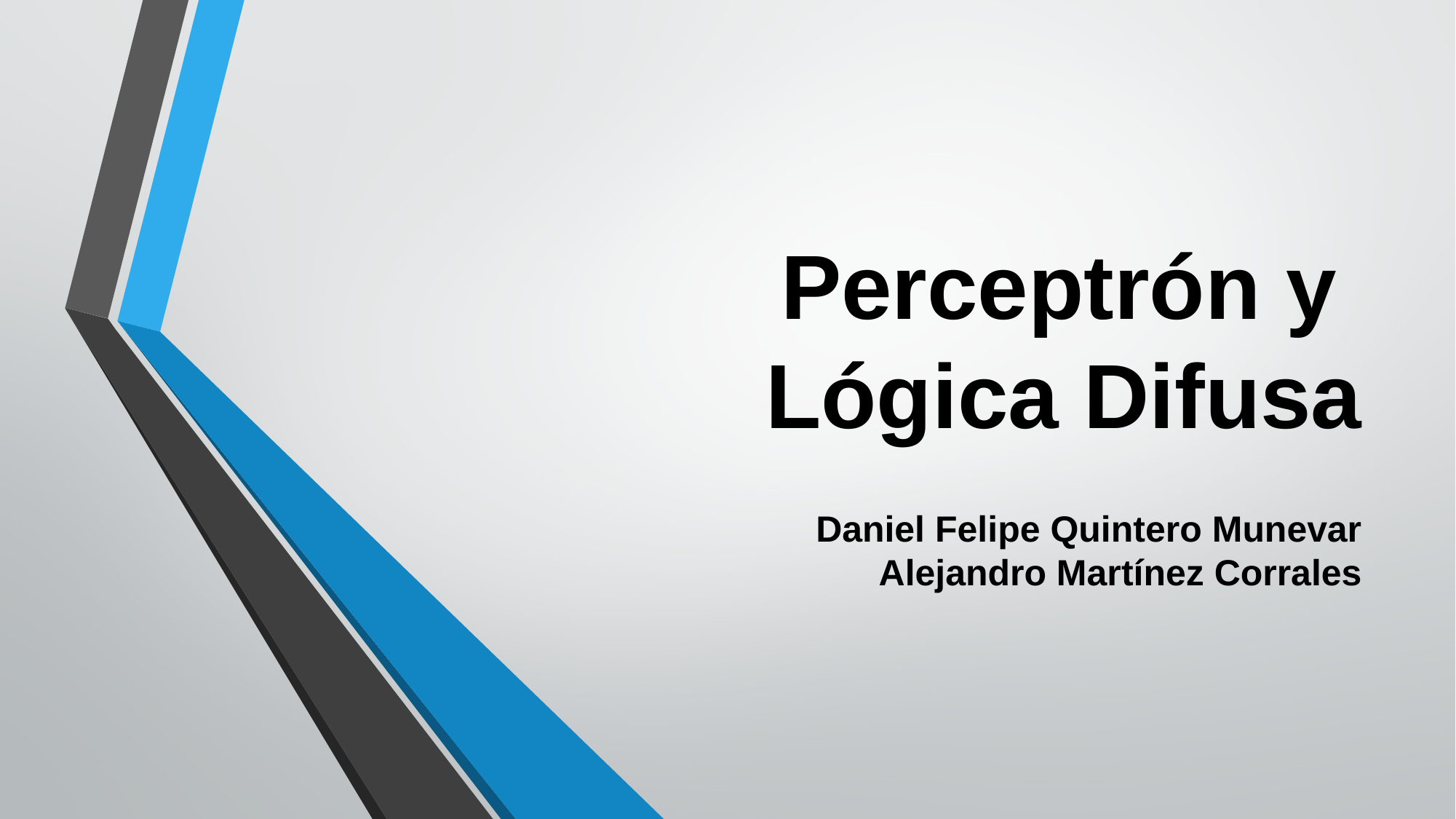

# Perceptrón y
Lógica Difusa
Daniel Felipe Quintero Munevar
Alejandro Martínez Corrales